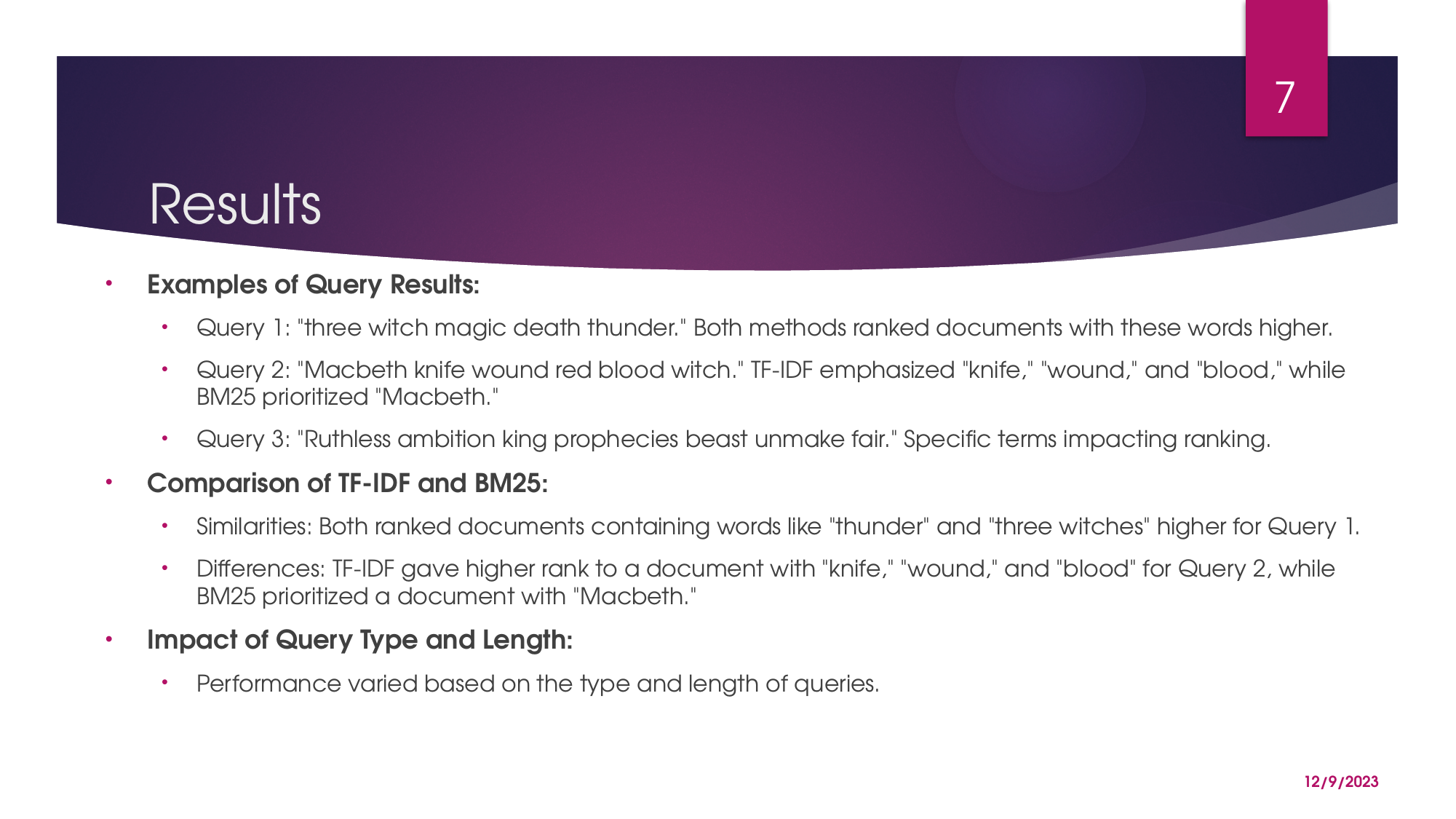

7
# Results
Examples of Query Results:
Query 1: "three witch magic death thunder." Both methods ranked documents with these words higher.
Query 2: "Macbeth knife wound red blood witch." TF-IDF emphasized "knife," "wound," and "blood," while BM25 prioritized "Macbeth."
Query 3: "Ruthless ambition king prophecies beast unmake fair." Specific terms impacting ranking.
Comparison of TF-IDF and BM25:
Similarities: Both ranked documents containing words like "thunder" and "three witches" higher for Query 1.
Differences: TF-IDF gave higher rank to a document with "knife," "wound," and "blood" for Query 2, while BM25 prioritized a document with "Macbeth."
Impact of Query Type and Length:
Performance varied based on the type and length of queries.
12/9/2023